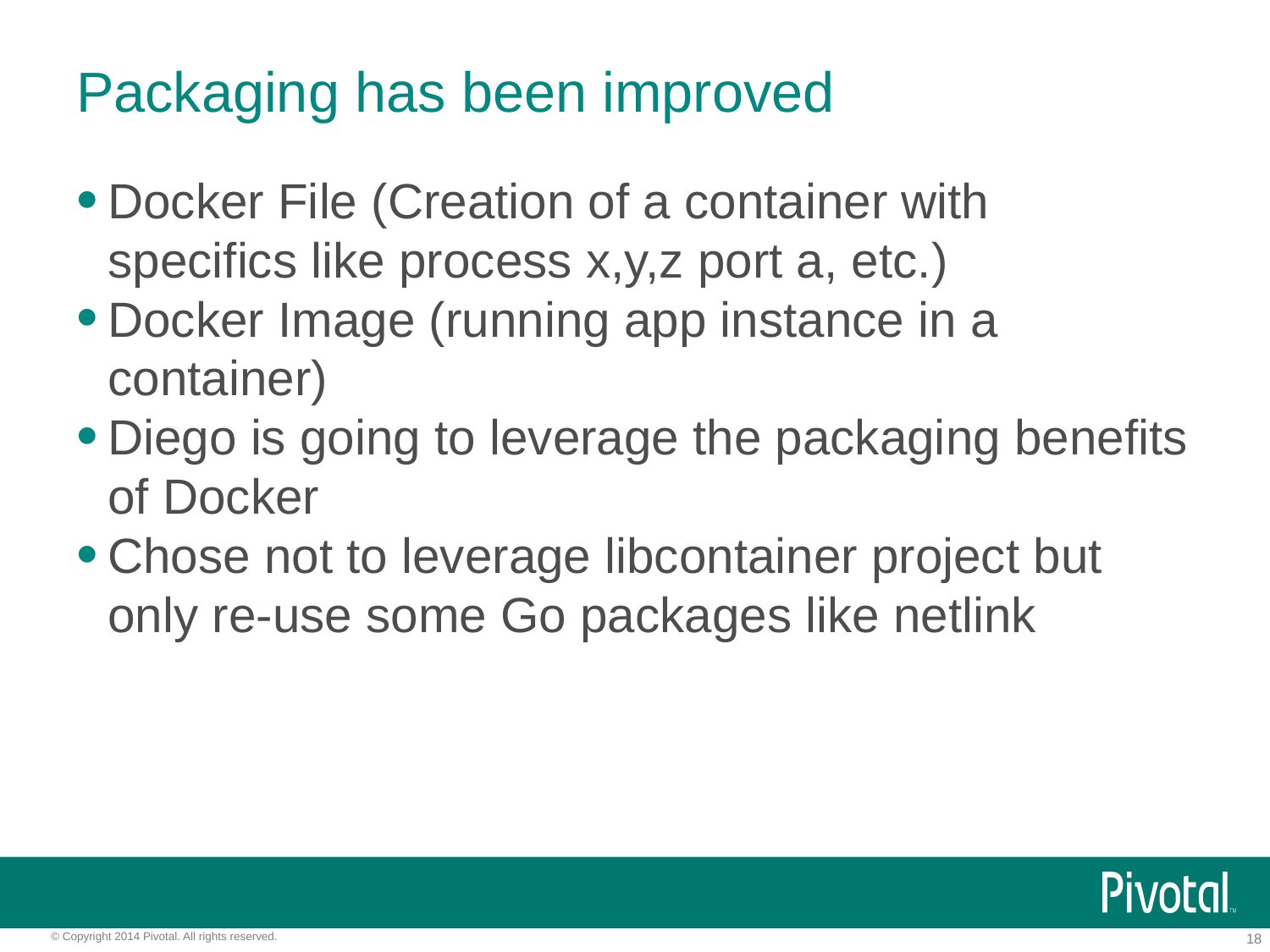

# Packaging has been improved
Docker File (Creation of a container with specifics like process x,y,z port a, etc.)
Docker Image (running app instance in a container)
Diego is going to leverage the packaging benefits of Docker
Chose not to leverage libcontainer project but only re-use some Go packages like netlink